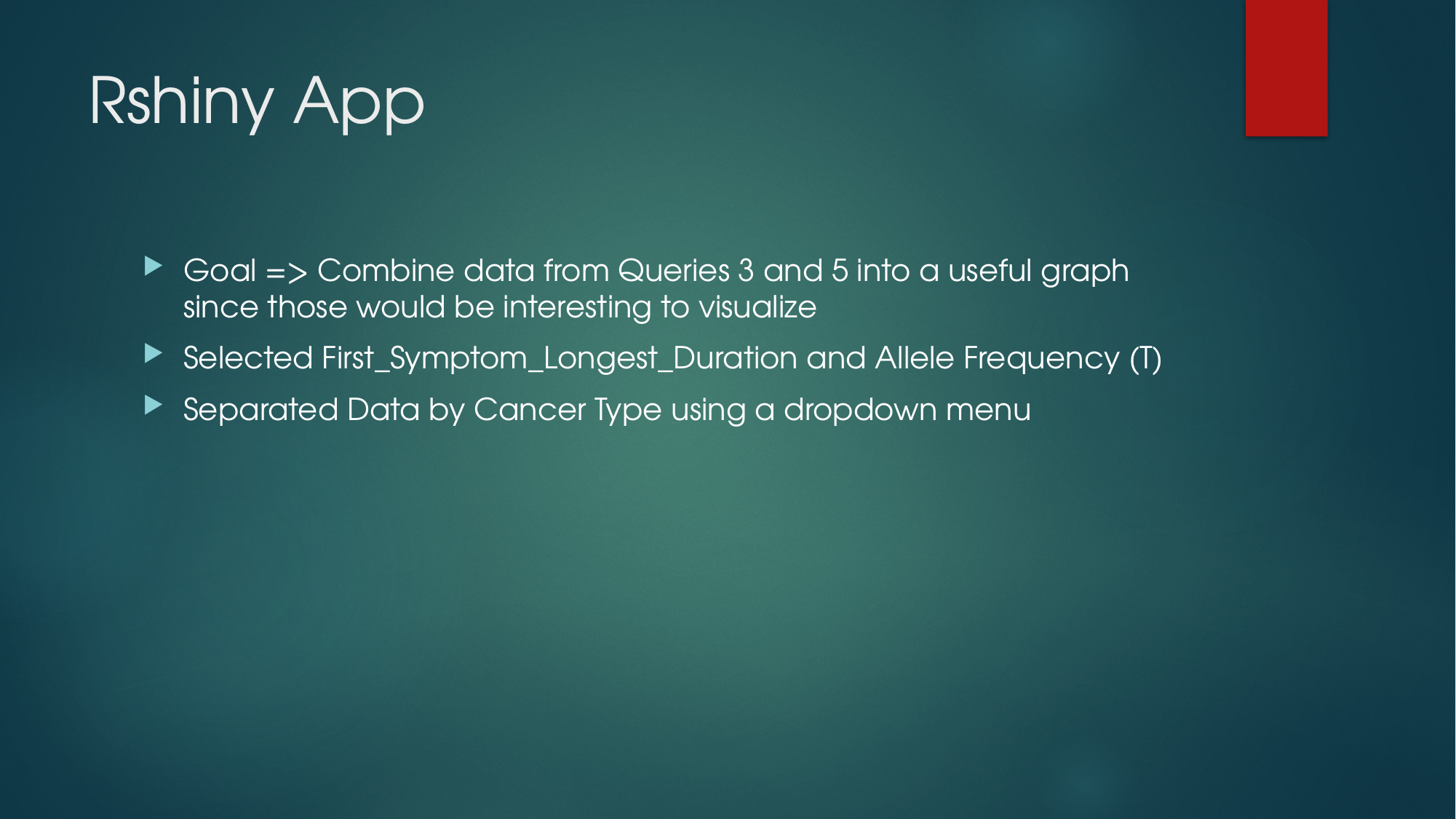

# Rshiny App
Goal => Combine data from Queries 3 and 5 into a useful graph since those would be interesting to visualize
Selected First_Symptom_Longest_Duration and Allele Frequency (T)
Separated Data by Cancer Type using a dropdown menu